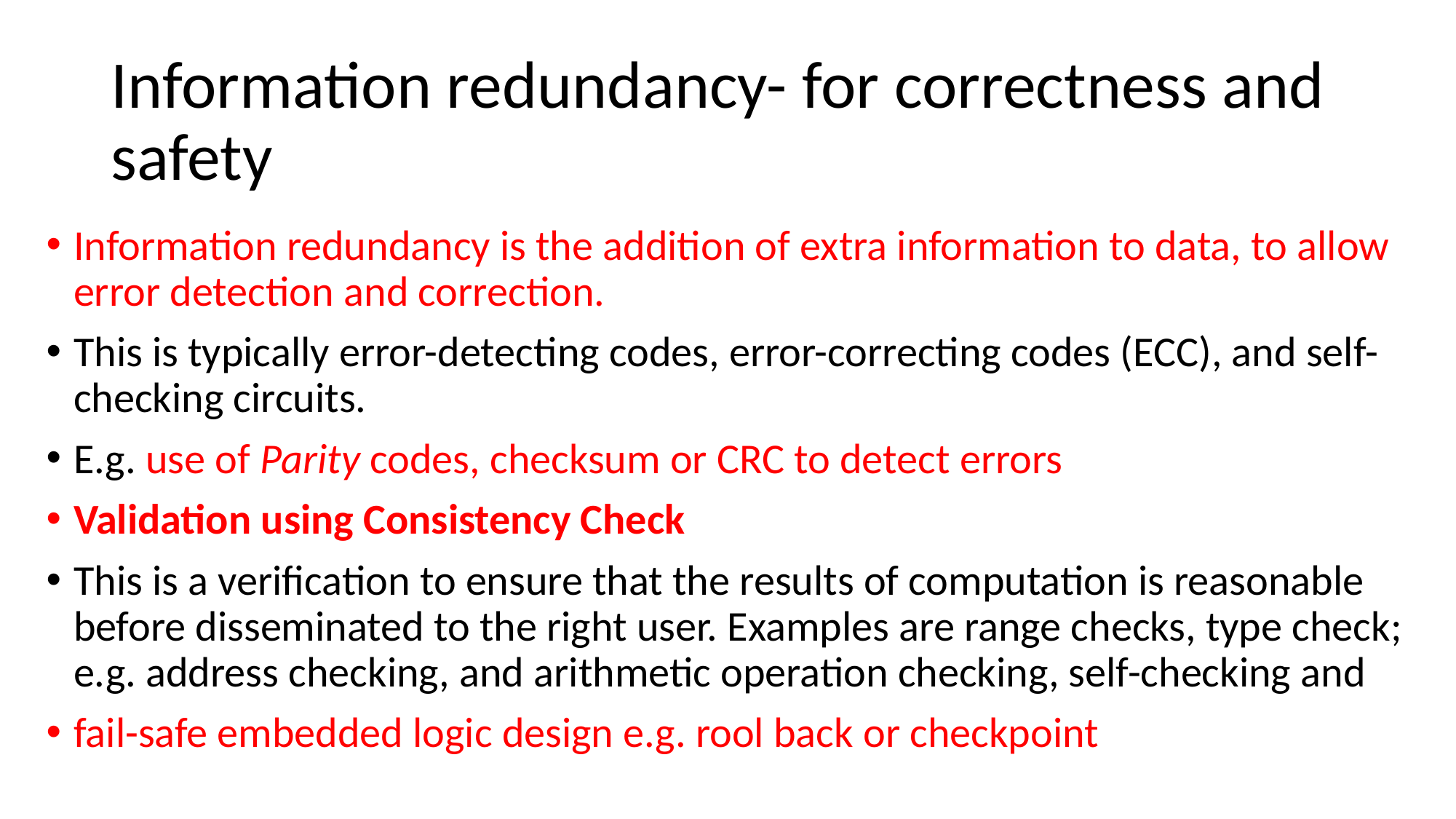

# Information redundancy- for correctness and safety
Information redundancy is the addition of extra information to data, to allow error detection and correction.
This is typically error-detecting codes, error-correcting codes (ECC), and self-checking circuits.
E.g. use of Parity codes, checksum or CRC to detect errors
Validation using Consistency Check
This is a verification to ensure that the results of computation is reasonable before disseminated to the right user. Examples are range checks, type check; e.g. address checking, and arithmetic operation checking, self-checking and
fail-safe embedded logic design e.g. rool back or checkpoint